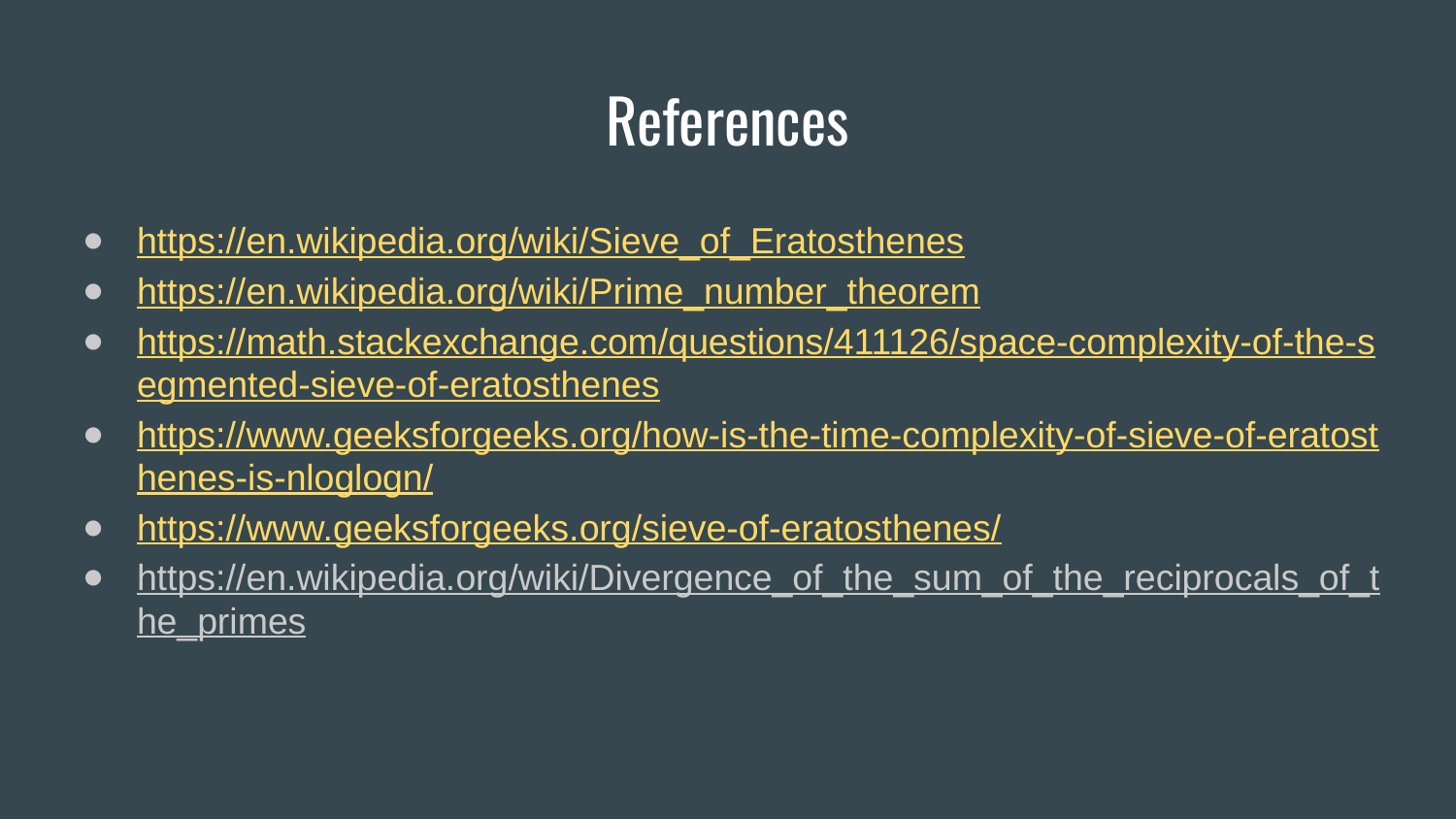

# References
https://en.wikipedia.org/wiki/Sieve_of_Eratosthenes
https://en.wikipedia.org/wiki/Prime_number_theorem
https://math.stackexchange.com/questions/411126/space-complexity-of-the-segmented-sieve-of-eratosthenes
https://www.geeksforgeeks.org/how-is-the-time-complexity-of-sieve-of-eratosthenes-is-nloglogn/
https://www.geeksforgeeks.org/sieve-of-eratosthenes/
https://en.wikipedia.org/wiki/Divergence_of_the_sum_of_the_reciprocals_of_the_primes